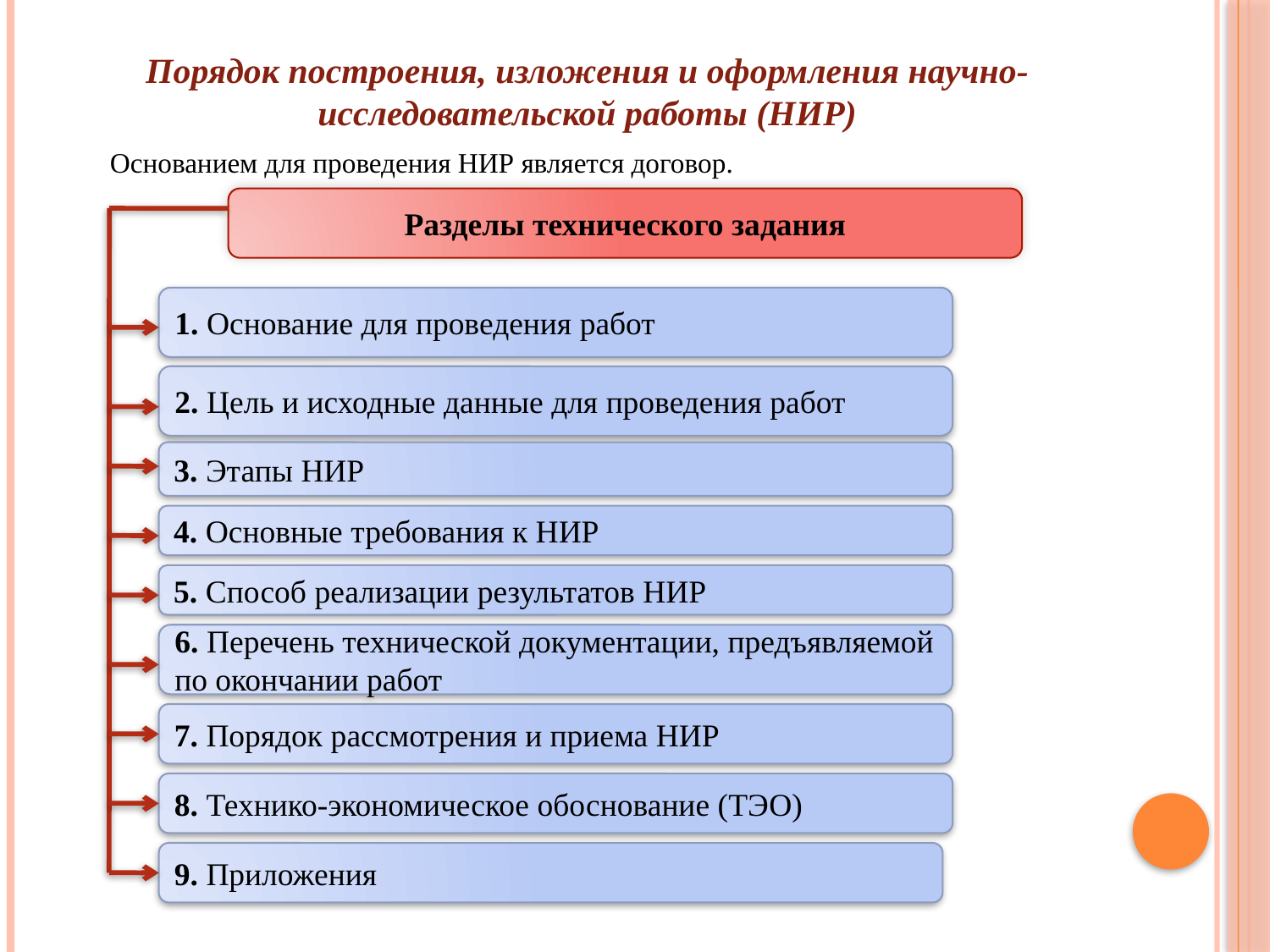

# Порядок построения, изложения и оформления научно-исследовательской работы (НИР)
	Основанием для проведения НИР является договор.

Разделы технического задания
1. Основание для проведения работ
2. Цель и исходные данные для проведения работ
3. Этапы НИР
4. Основные требования к НИР
5. Способ реализации результатов НИР
6. Перечень технической документации, предъявляемой по окончании работ
7. Порядок рассмотрения и приема НИР
8. Технико-экономическое обоснование (ТЭО)
9. Приложения